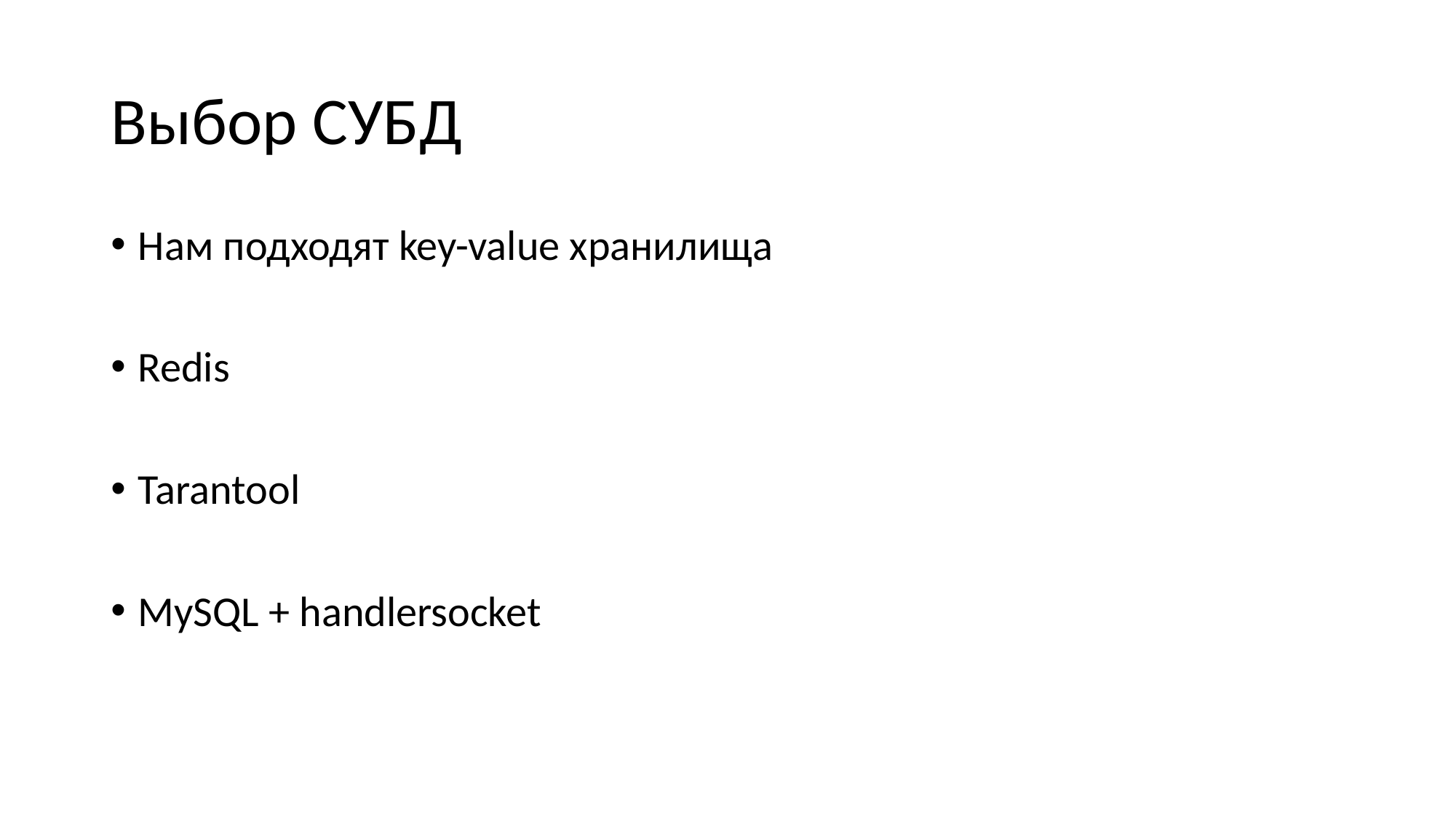

# Выбор СУБД
Нам подходят key-value хранилища

Redis

Tarantool

MySQL + handlersocket